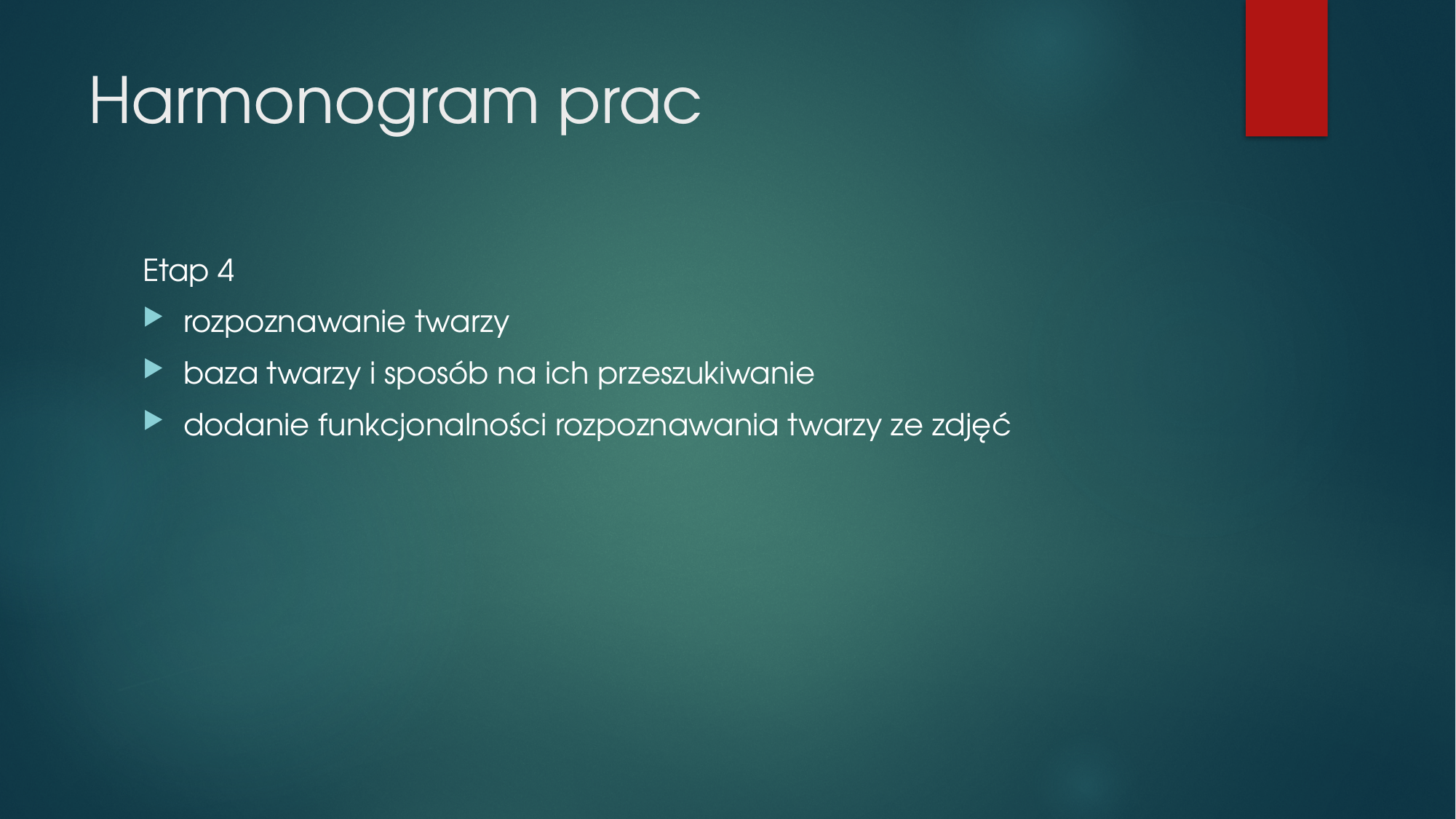

# Harmonogram prac
Etap 4
rozpoznawanie twarzy
baza twarzy i sposób na ich przeszukiwanie
dodanie funkcjonalności rozpoznawania twarzy ze zdjęć